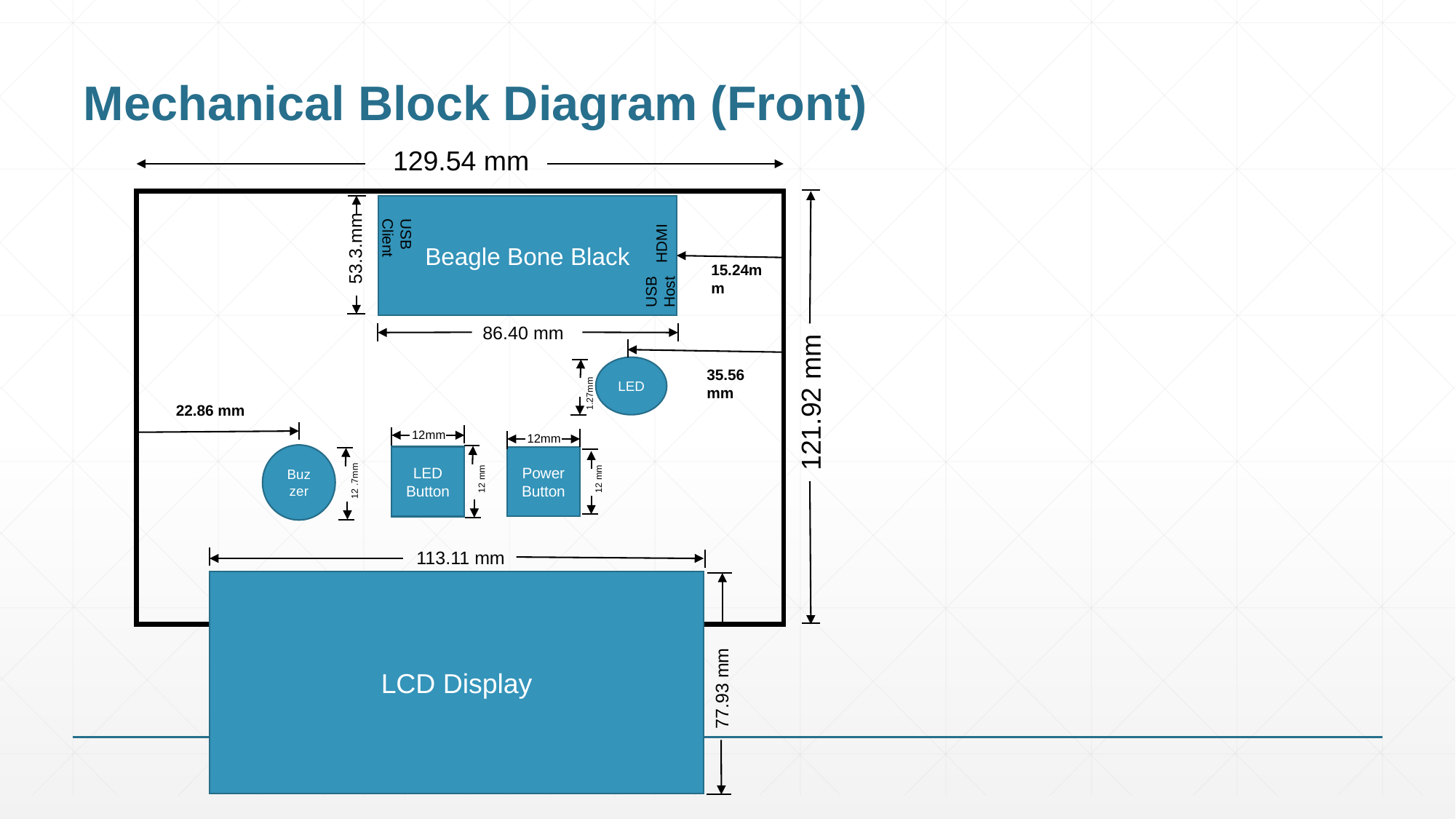

# Mechanical Block Diagram (Front)
129.54 mm

Beagle Bone Black
HDMI
USB Client
53.3.mm
15.24mm
USB Host
86.40 mm
LED
35.56 mm
1.27mm
121.92 mm
22.86 mm
12mm
12mm
Buzzer
LED Button
Power Button
12 mm
12 mm
12 .7mm
113.11 mm
3”
LCD Display
77.93 mm